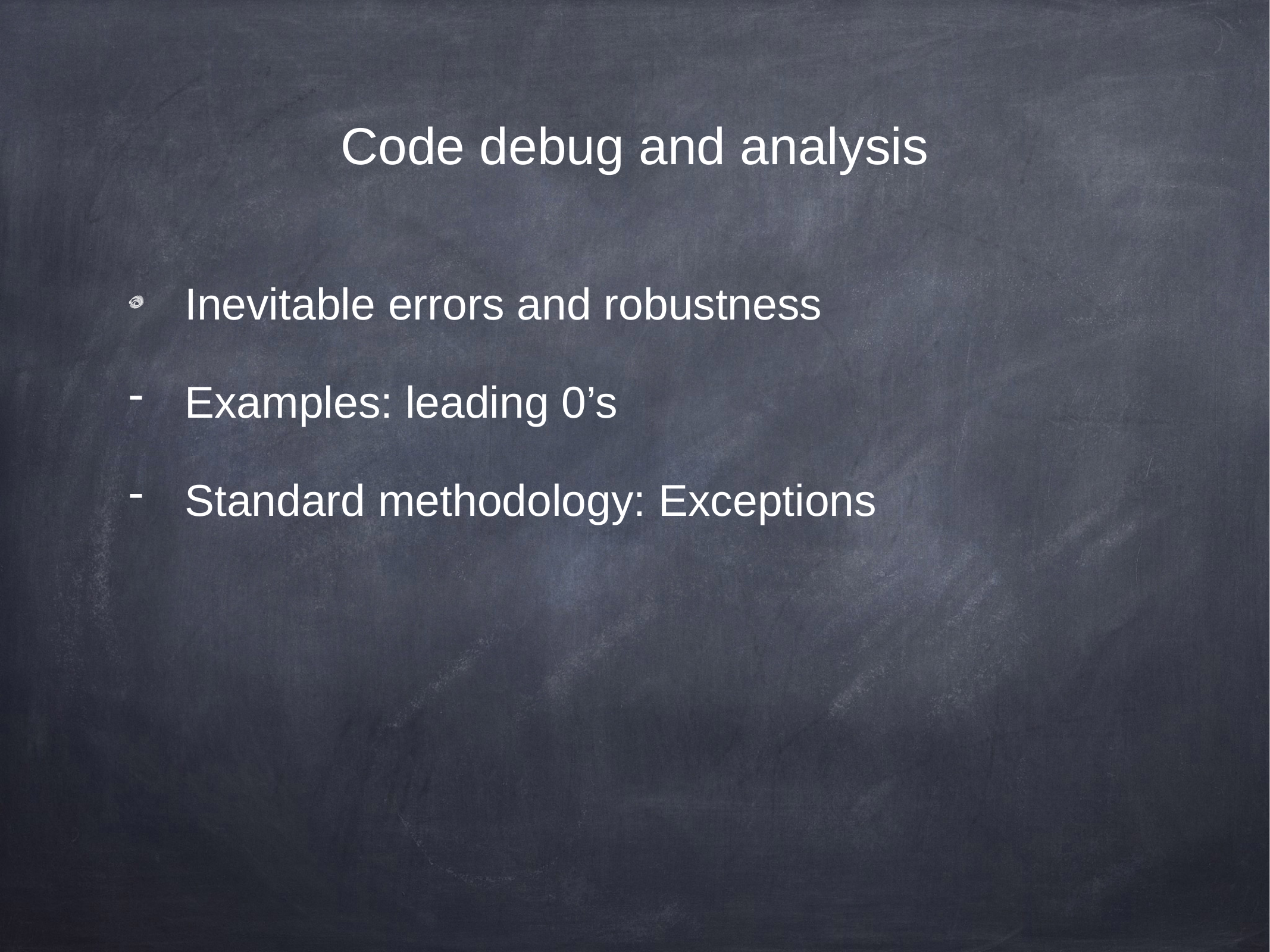

# Code debug and analysis
Inevitable errors and robustness
Examples: leading 0’s
Standard methodology: Exceptions